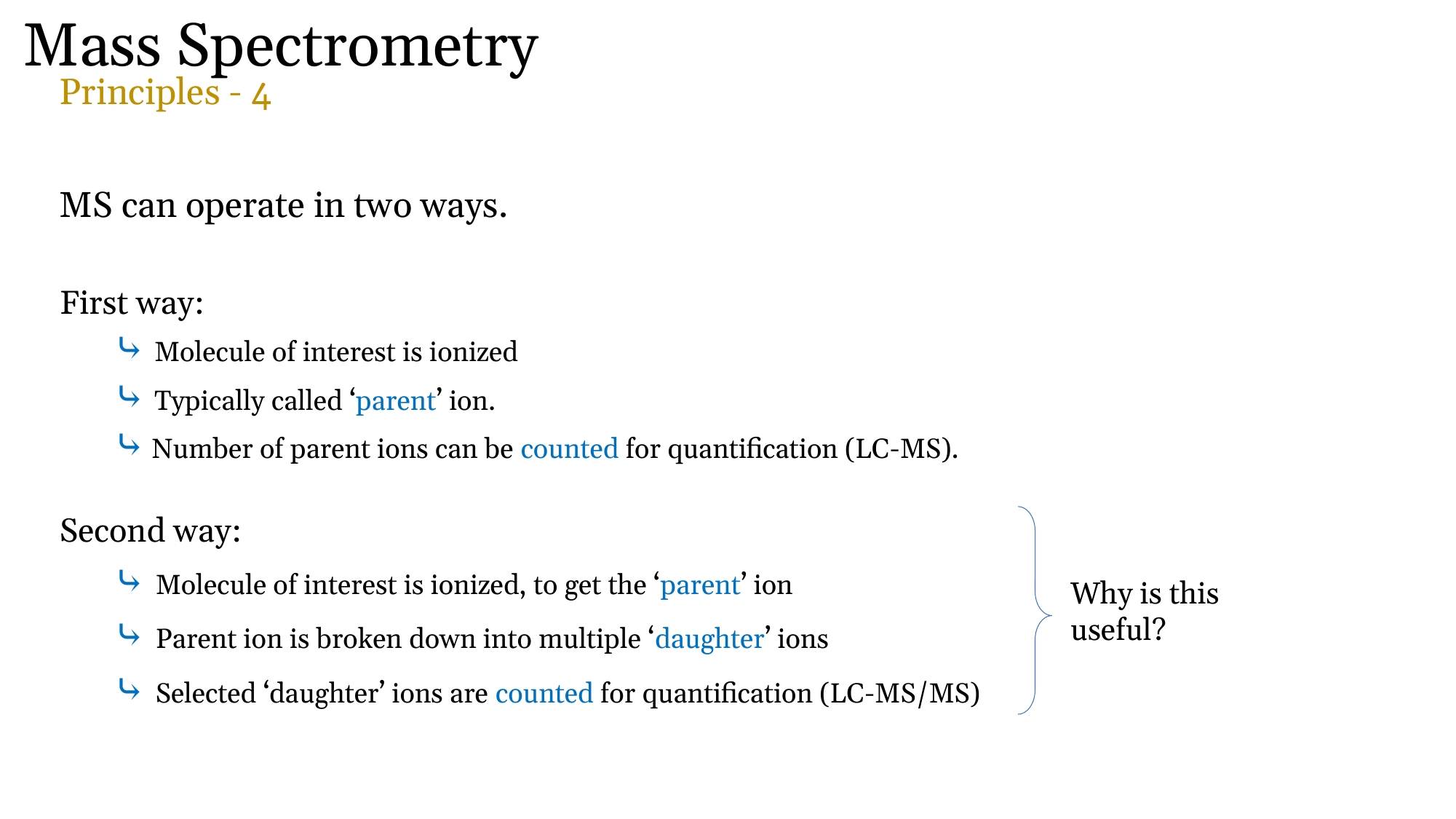

Mass Spectrometry
Principles - 4
MS can operate in two ways.

First way:
⤷ Molecule of interest is ionized
⤷ Typically called ‘parent’ ion.
⤷ Number of parent ions can be counted for quantification (LC-MS).

Second way:
⤷ Molecule of interest is ionized, to get the ‘parent’ ion
⤷ Parent ion is broken down into multiple ‘daughter’ ions
⤷ Selected ‘daughter’ ions are counted for quantification (LC-MS/MS)

Why is this useful?